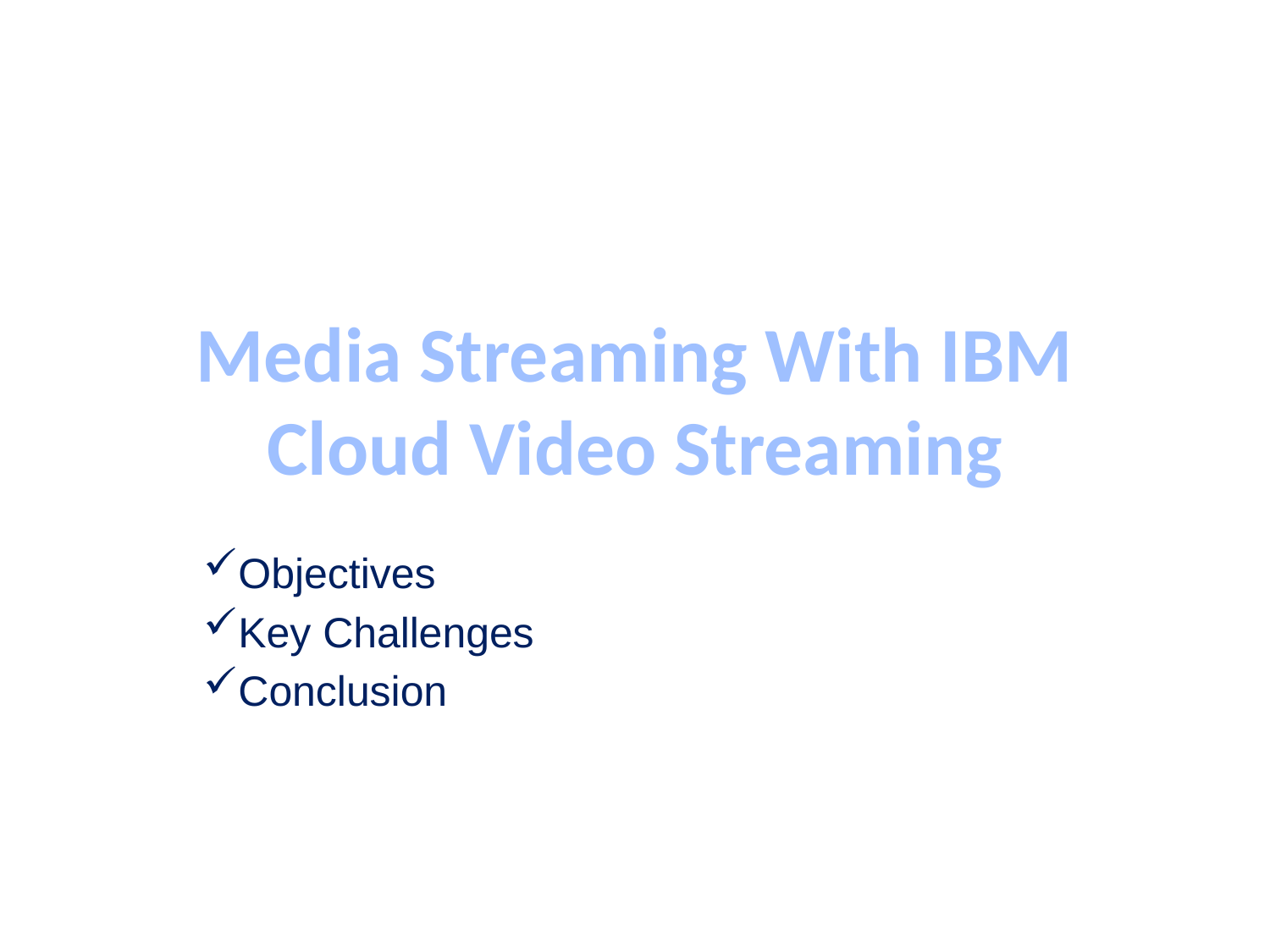

# Media Streaming With IBM Cloud Video Streaming
Objectives
Key Challenges
Conclusion